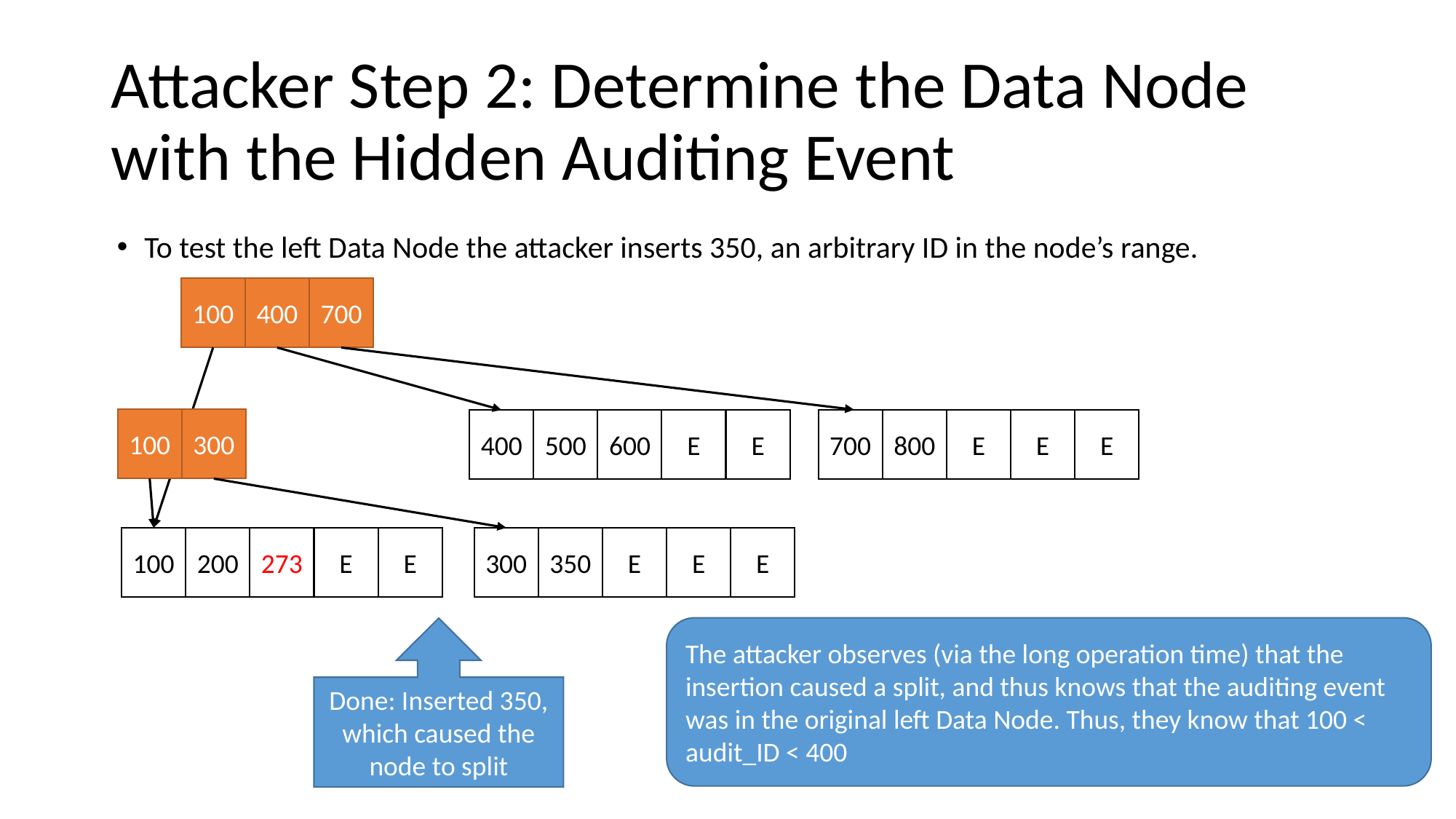

# Attacker Step 2: Determine the Data Node with the Hidden Auditing Event

To test the left Data Node the attacker inserts 350, an arbitrary ID in the node’s range.
700
100
400
100
300
E
E
500
600
400
E
E
800
E
700
E
E
200
273
100
E
E
350
E
300
The attacker observes (via the long operation time) that the insertion caused a split, and thus knows that the auditing event was in the original left Data Node. Thus, they know that 100 < audit_ID < 400
Done: Inserted 350, which caused the node to split